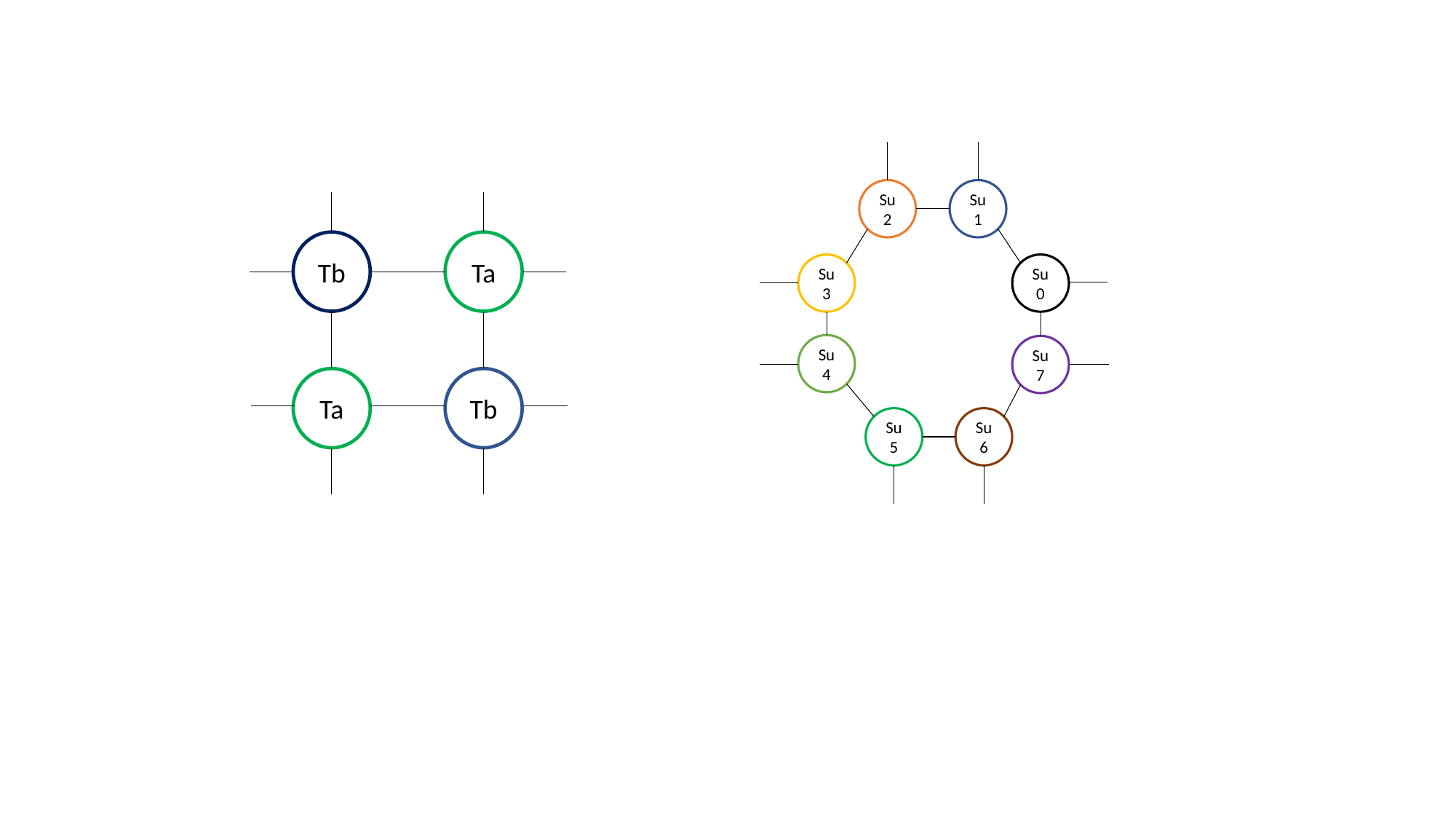

Su2
Su1
Tb
Ta
Su3
Su0
Su4
Su7
Ta
Tb
Su6
Su5